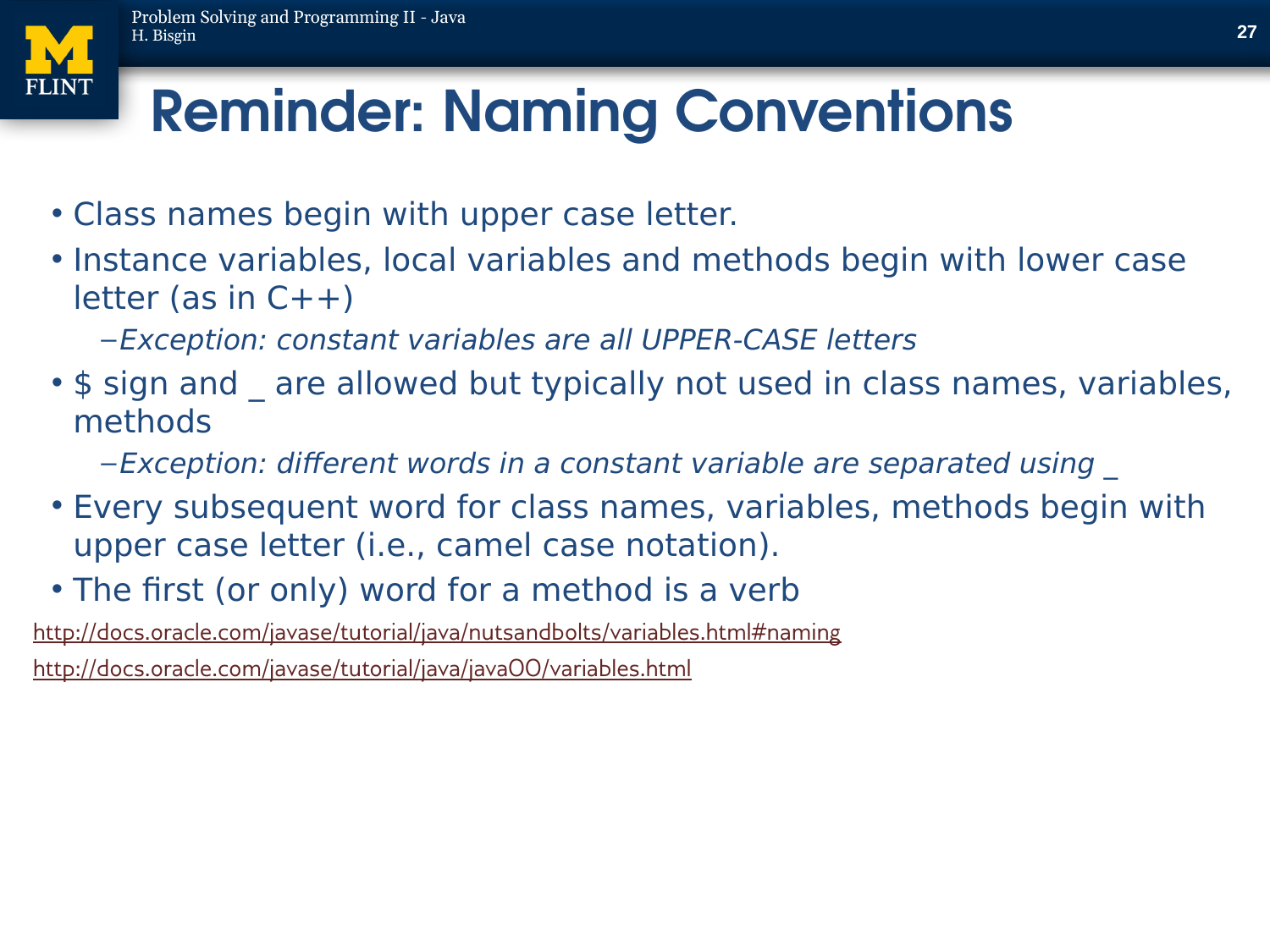

27
# Reminder: Naming Conventions
Class names begin with upper case letter.
Instance variables, local variables and methods begin with lower case letter (as in C++)
Exception: constant variables are all UPPER-CASE letters
$ sign and _ are allowed but typically not used in class names, variables, methods
Exception: different words in a constant variable are separated using _
Every subsequent word for class names, variables, methods begin with upper case letter (i.e., camel case notation).
The first (or only) word for a method is a verb
http://docs.oracle.com/javase/tutorial/java/nutsandbolts/variables.html#naming
http://docs.oracle.com/javase/tutorial/java/javaOO/variables.html